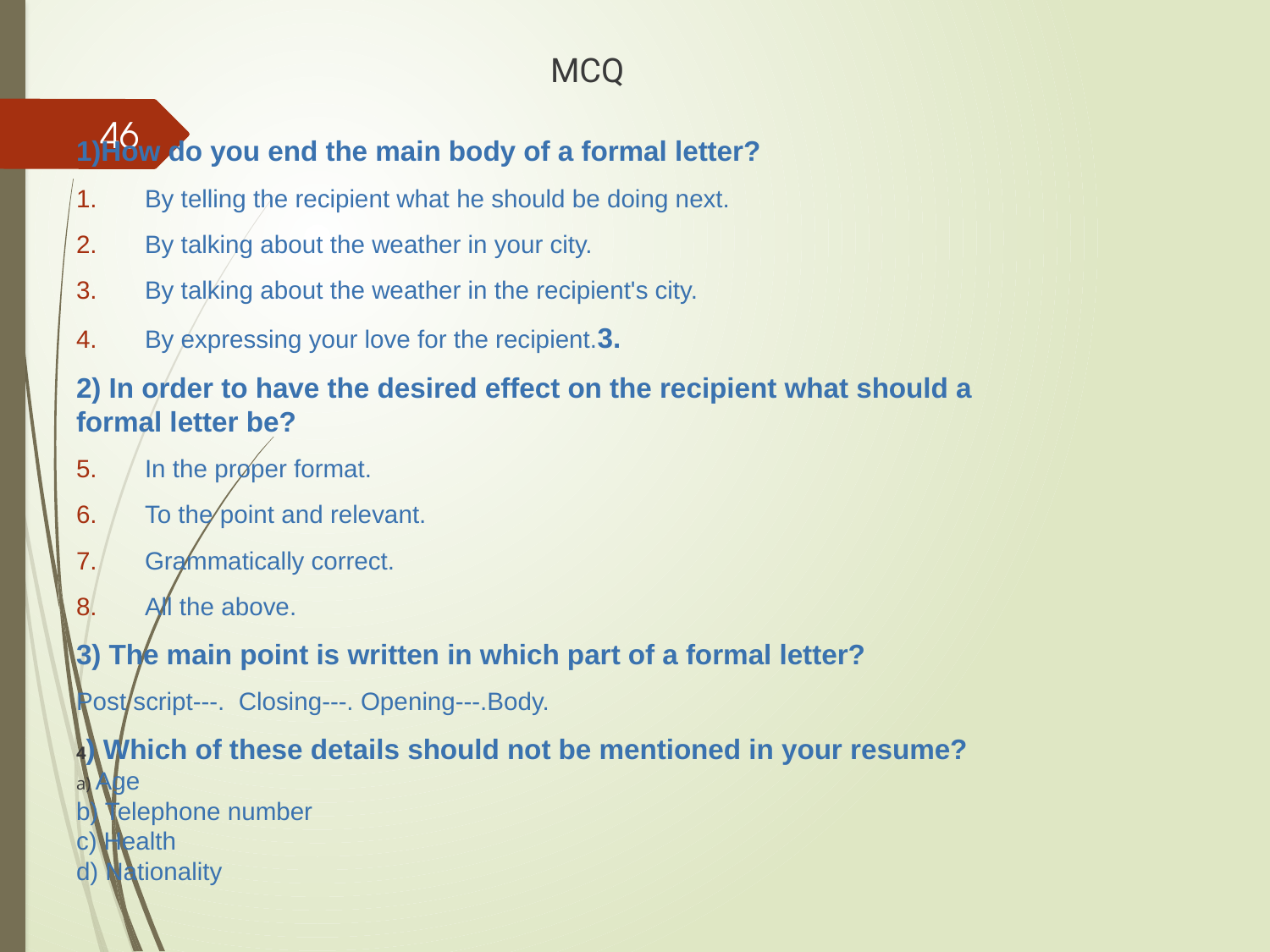

# MCQ
46
1)How do you end the main body of a formal letter?
By telling the recipient what he should be doing next.
By talking about the weather in your city.
By talking about the weather in the recipient's city.
By expressing your love for the recipient.3.
2) In order to have the desired effect on the recipient what should a formal letter be?
In the proper format.
To the point and relevant.
Grammatically correct.
All the above.
3) The main point is written in which part of a formal letter?
Post script---.  Closing---. Opening---.Body.
4) Which of these details should not be mentioned in your resume?
a) Age
b) Telephone number
c) Health
d) Nationality